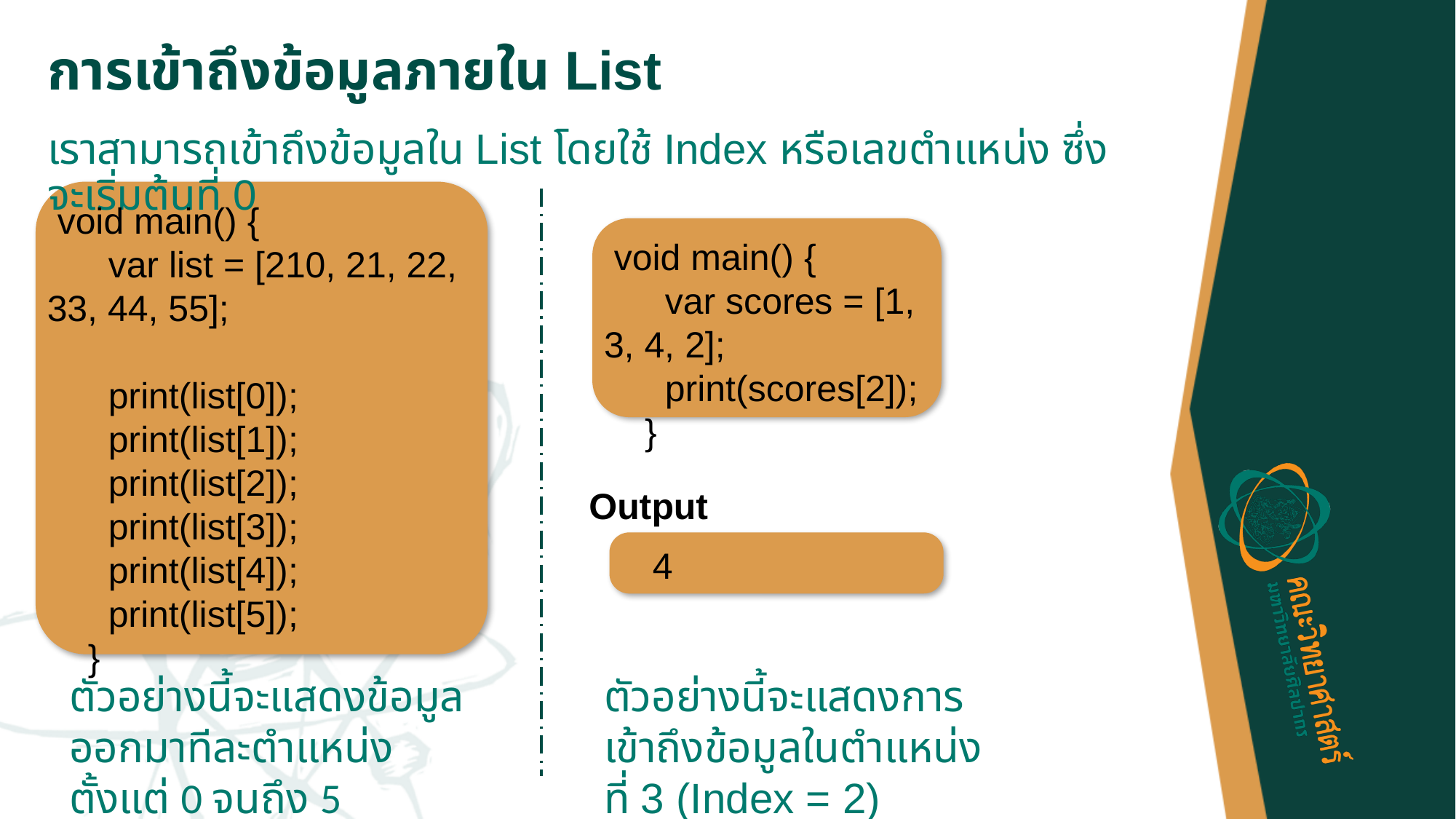

# การเข้าถึงข้อมูลภายใน List
เราสามารถเข้าถึงข้อมูลใน List โดยใช้ Index หรือเลขตำแหน่ง ซึ่งจะเริ่มต้นที่ 0

 void main() {
      var list = [210, 21, 22, 33, 44, 55];

      print(list[0]);
      print(list[1]);
      print(list[2]);
      print(list[3]);
      print(list[4]);
      print(list[5]);
    }

 void main() {
      var scores = [1, 3, 4, 2];
      print(scores[2]);
    }
Output

 4
ตัวอย่างนี้จะแสดงข้อมูลออกมาทีละตำแหน่งตั้งแต่ 0 จนถึง 5
ตัวอย่างนี้จะแสดงการเข้าถึงข้อมูลในตำแหน่งที่ 3 (Index = 2)